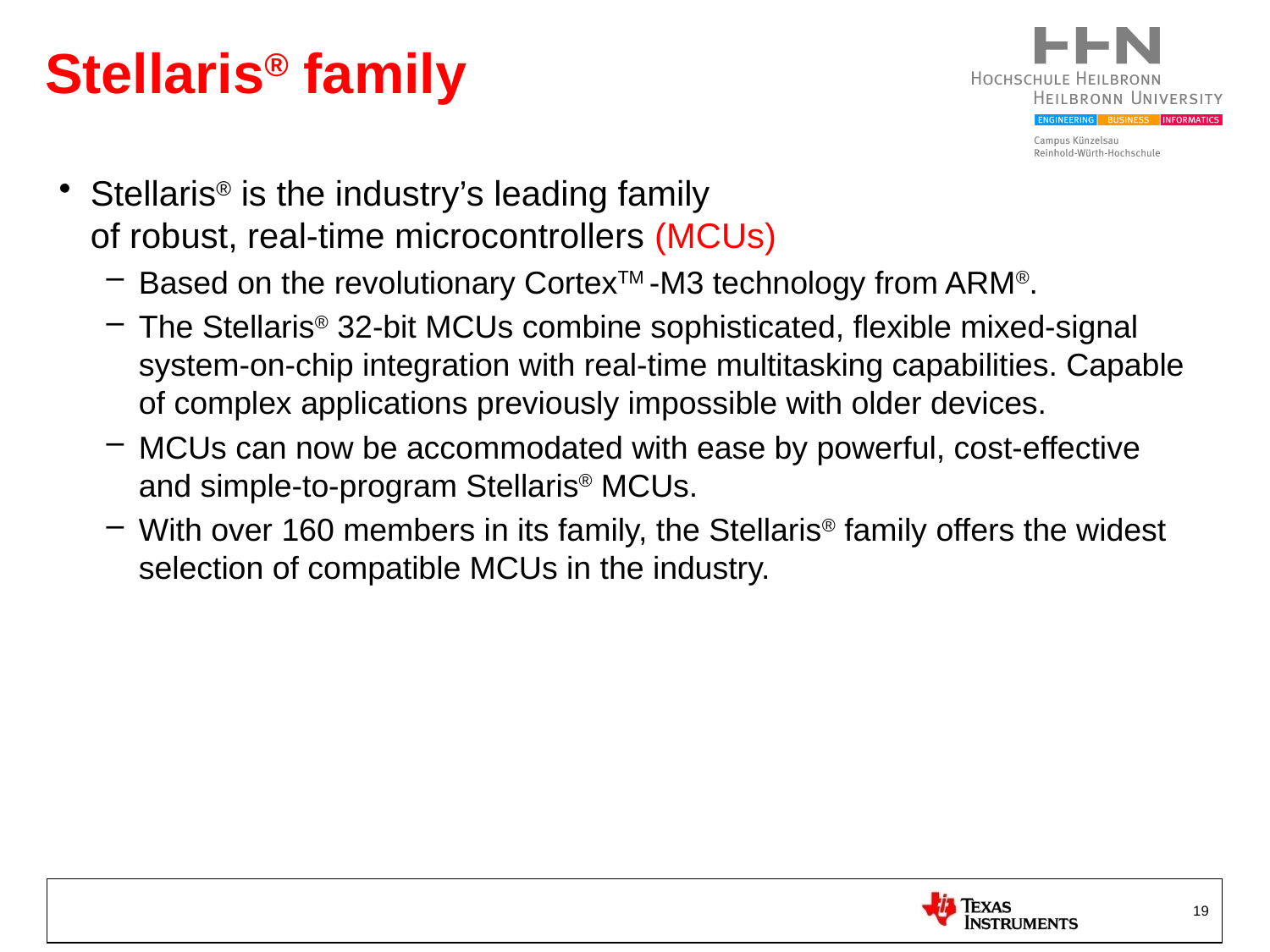

# Stellaris® family
Stellaris® is the industry’s leading family
of robust, real-time microcontrollers (MCUs)
Based on the revolutionary CortexTM -M3 technology from ARM®.
The Stellaris® 32-bit MCUs combine sophisticated, flexible mixed-signal system-on-chip integration with real-time multitasking capabilities. Capable of complex applications previously impossible with older devices.
MCUs can now be accommodated with ease by powerful, cost-effective
and simple-to-program Stellaris® MCUs.
With over 160 members in its family, the Stellaris® family offers the widest selection of compatible MCUs in the industry.

19